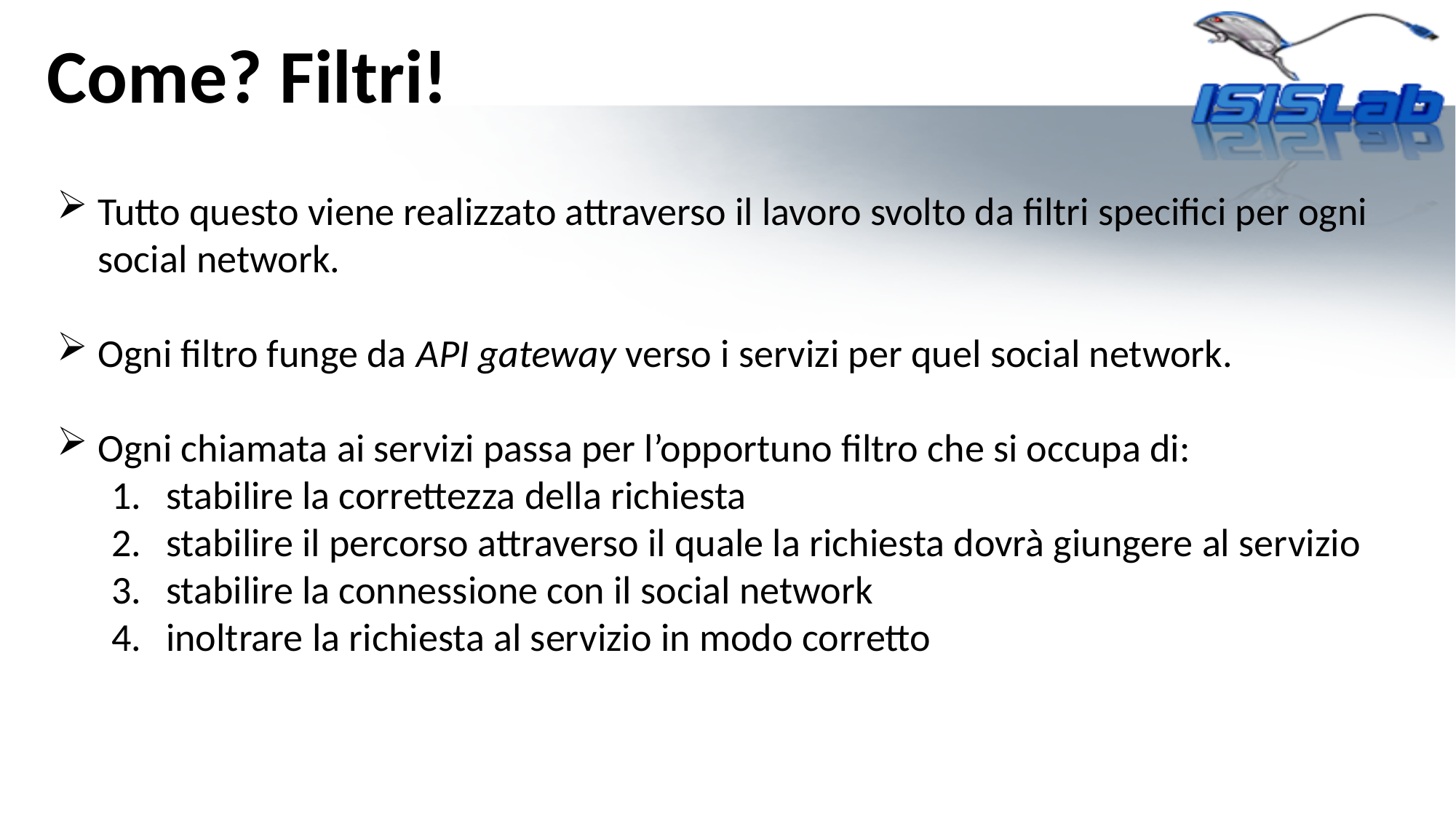

Come? Filtri!
Tutto questo viene realizzato attraverso il lavoro svolto da filtri specifici per ogni social network.

Ogni filtro funge da API gateway verso i servizi per quel social network.

Ogni chiamata ai servizi passa per l’opportuno filtro che si occupa di:
stabilire la correttezza della richiesta
stabilire il percorso attraverso il quale la richiesta dovrà giungere al servizio
stabilire la connessione con il social network
inoltrare la richiesta al servizio in modo corretto